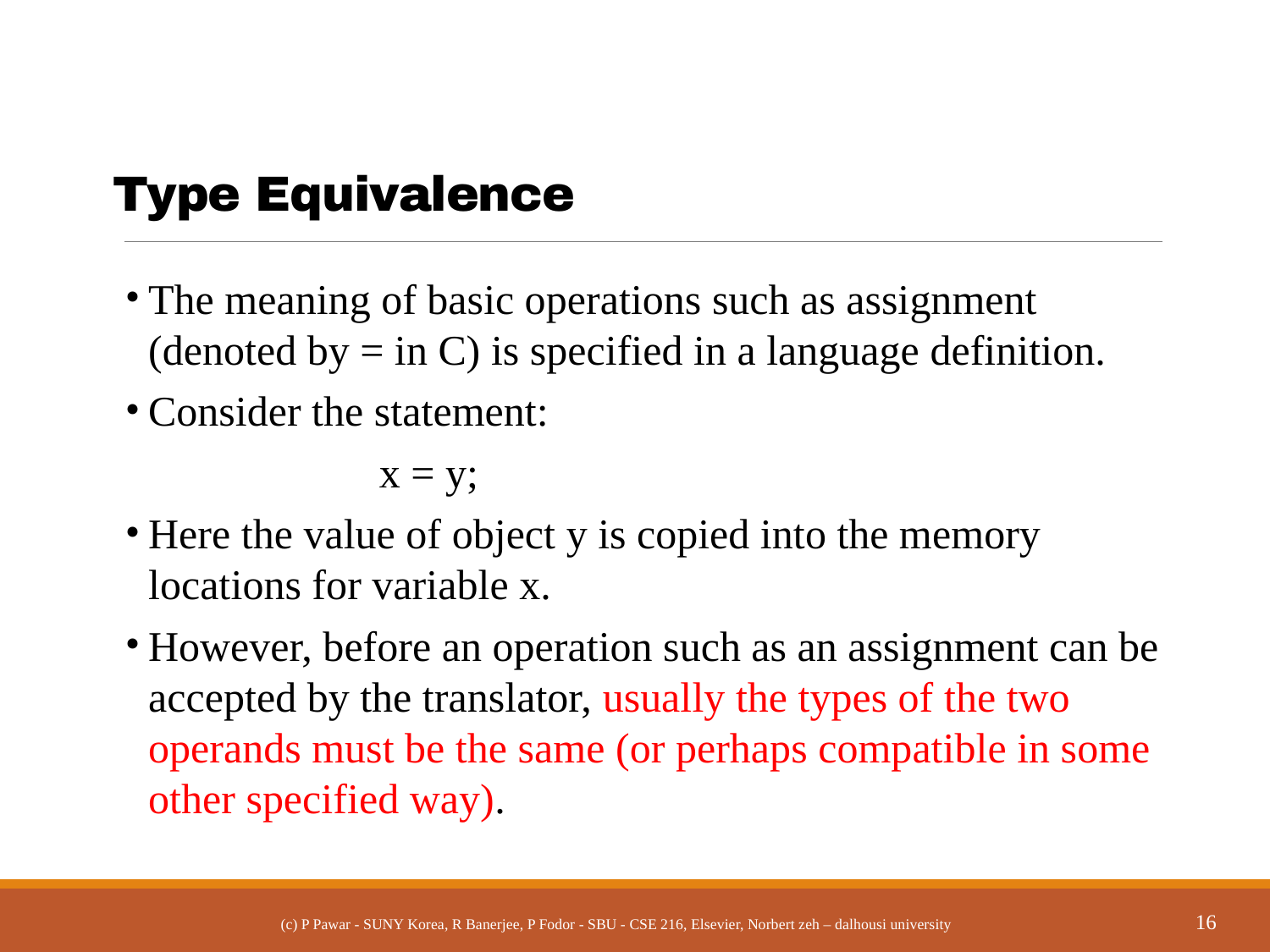

# Type Equivalence
The meaning of basic operations such as assignment (denoted by = in C) is specified in a language definition.
Consider the statement:
		x = y;
Here the value of object y is copied into the memory locations for variable x.
However, before an operation such as an assignment can be accepted by the translator, usually the types of the two operands must be the same (or perhaps compatible in some other specified way).

(c) P Pawar - SUNY Korea, R Banerjee, P Fodor - SBU - CSE 216, Elsevier, Norbert zeh – dalhousi university

16